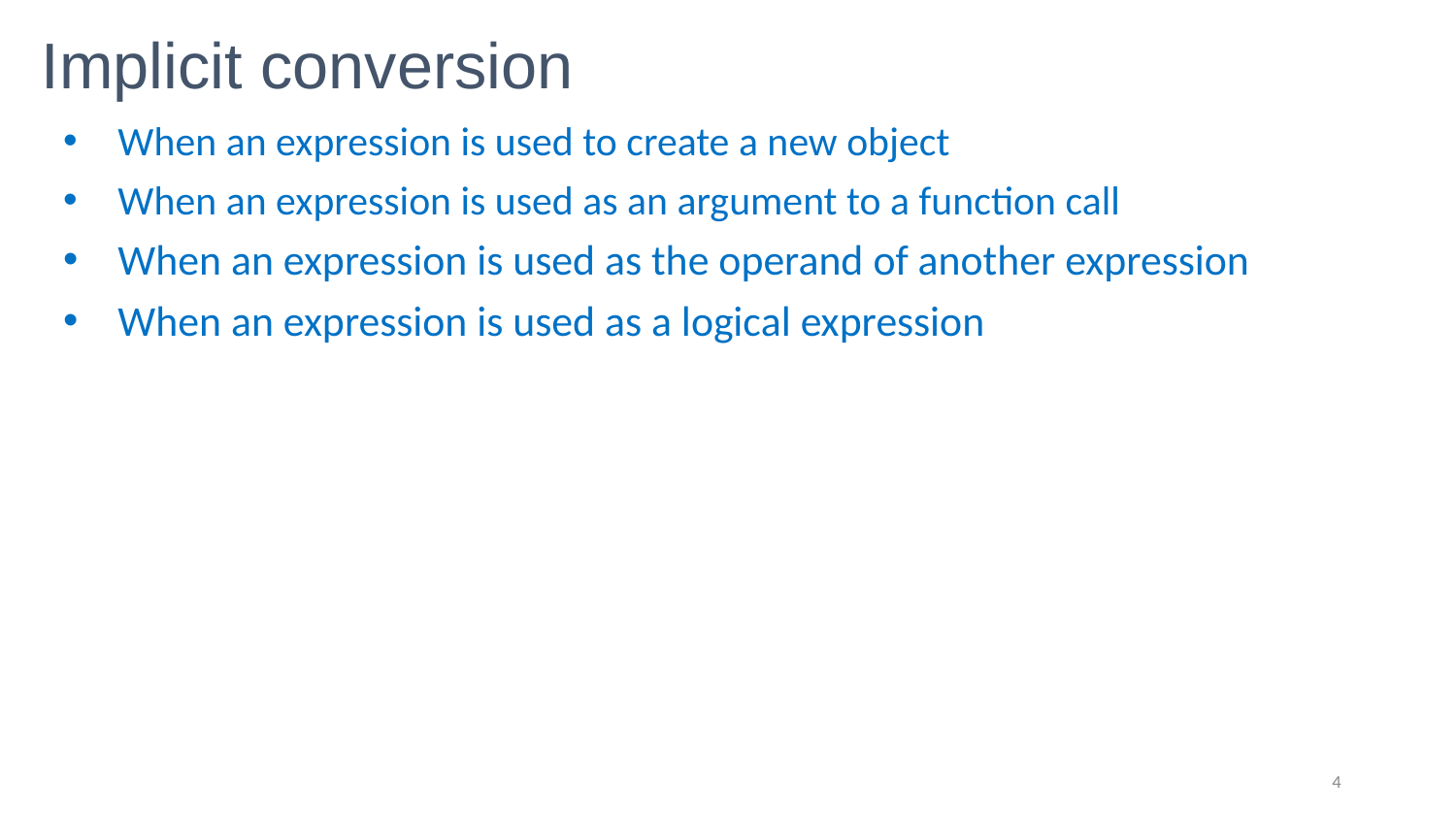

# Implicit conversion
When an expression is used to create a new object
When an expression is used as an argument to a function call
When an expression is used as the operand of another expression
When an expression is used as a logical expression
4